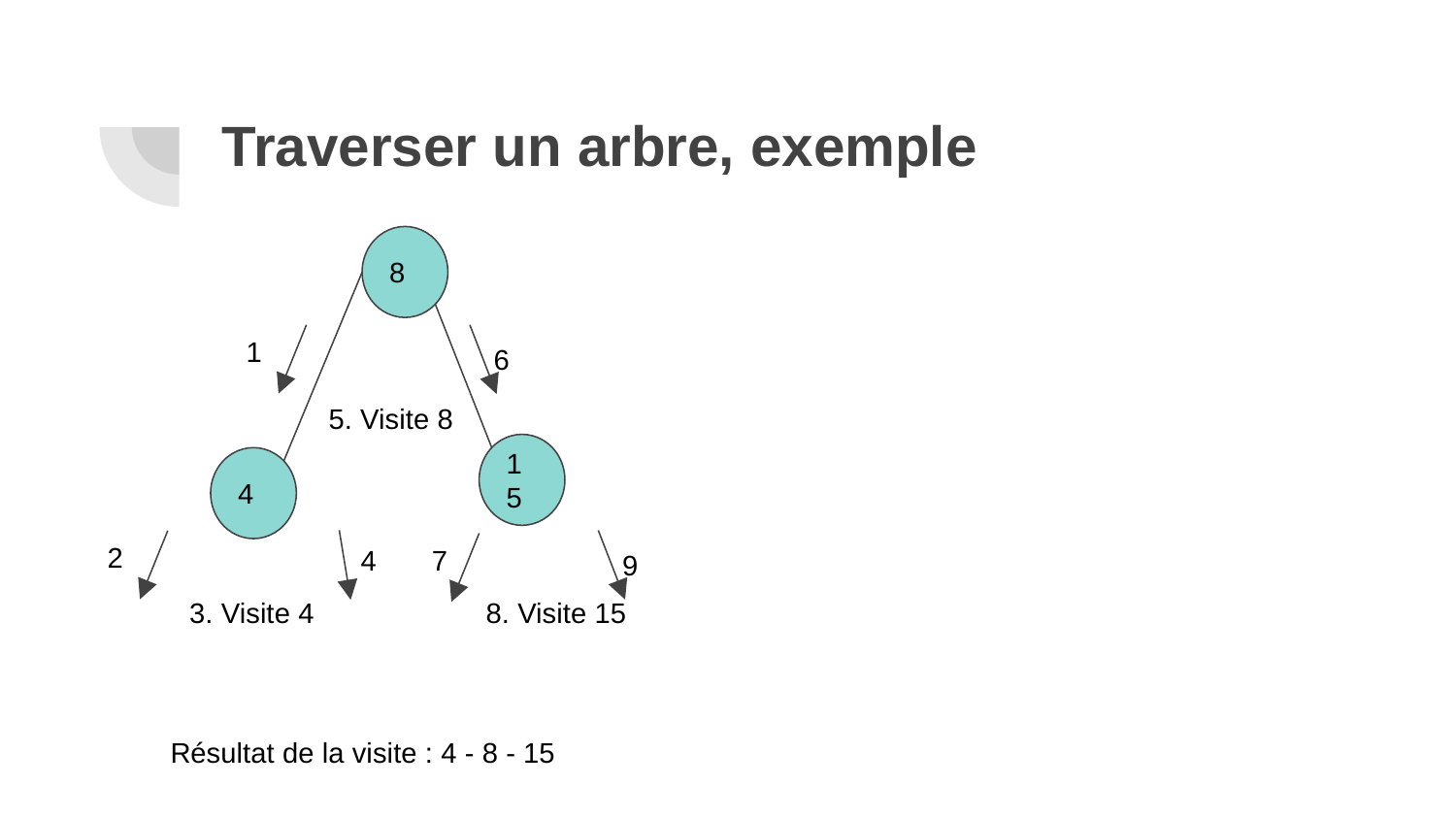

# Traverser un arbre, exemple

8
1
6
5. Visite 8
15
4
2
7
4
9
3. Visite 4
8. Visite 15
Résultat de la visite : 4 - 8 - 15